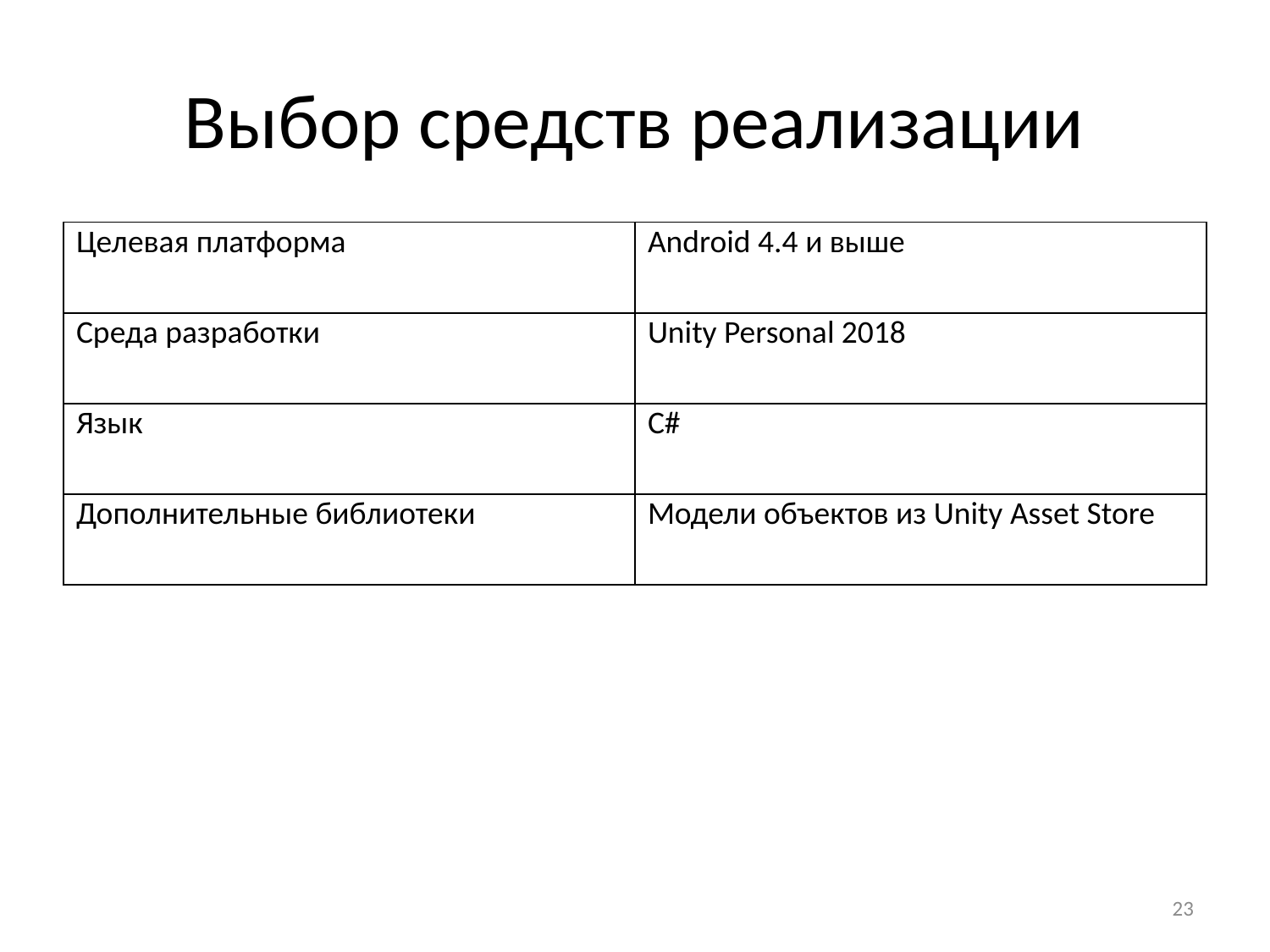

# Выбор средств реализации
| Целевая платформа | Android 4.4 и выше |
| --- | --- |
| Среда разработки | Unity Personal 2018 |
| Язык | C# |
| Дополнительные библиотеки | Модели объектов из Unity Asset Store |
23